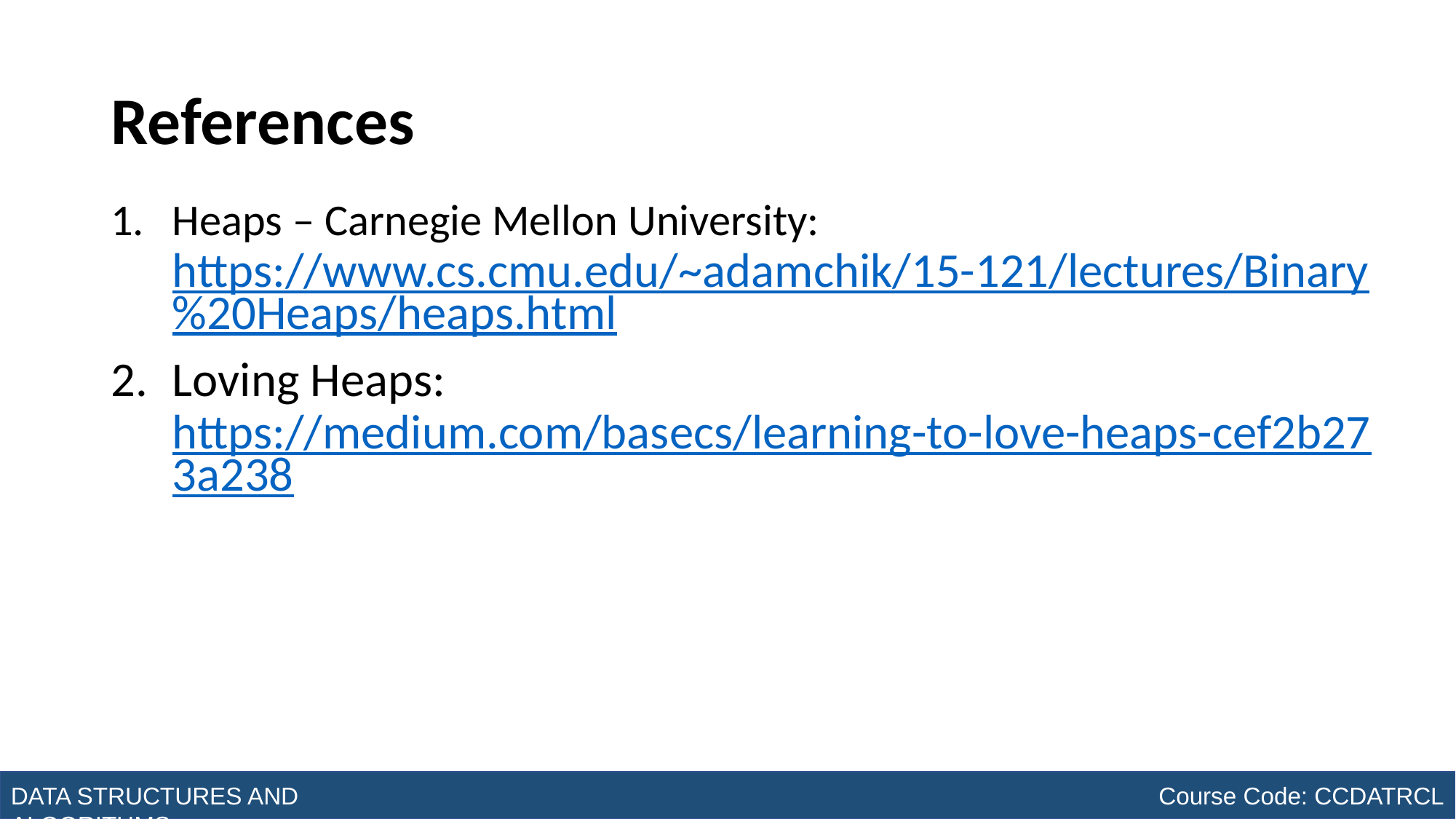

# References
Heaps – Carnegie Mellon University: https://www.cs.cmu.edu/~adamchik/15-121/lectures/Binary%20Heaps/heaps.html
Loving Heaps: https://medium.com/basecs/learning-to-love-heaps-cef2b273a238

Joseph Marvin R. Imperial
DATA STRUCTURES AND ALGORITHMS
NU College of Computing and Information Technologies
Course Code: CCDATRCL